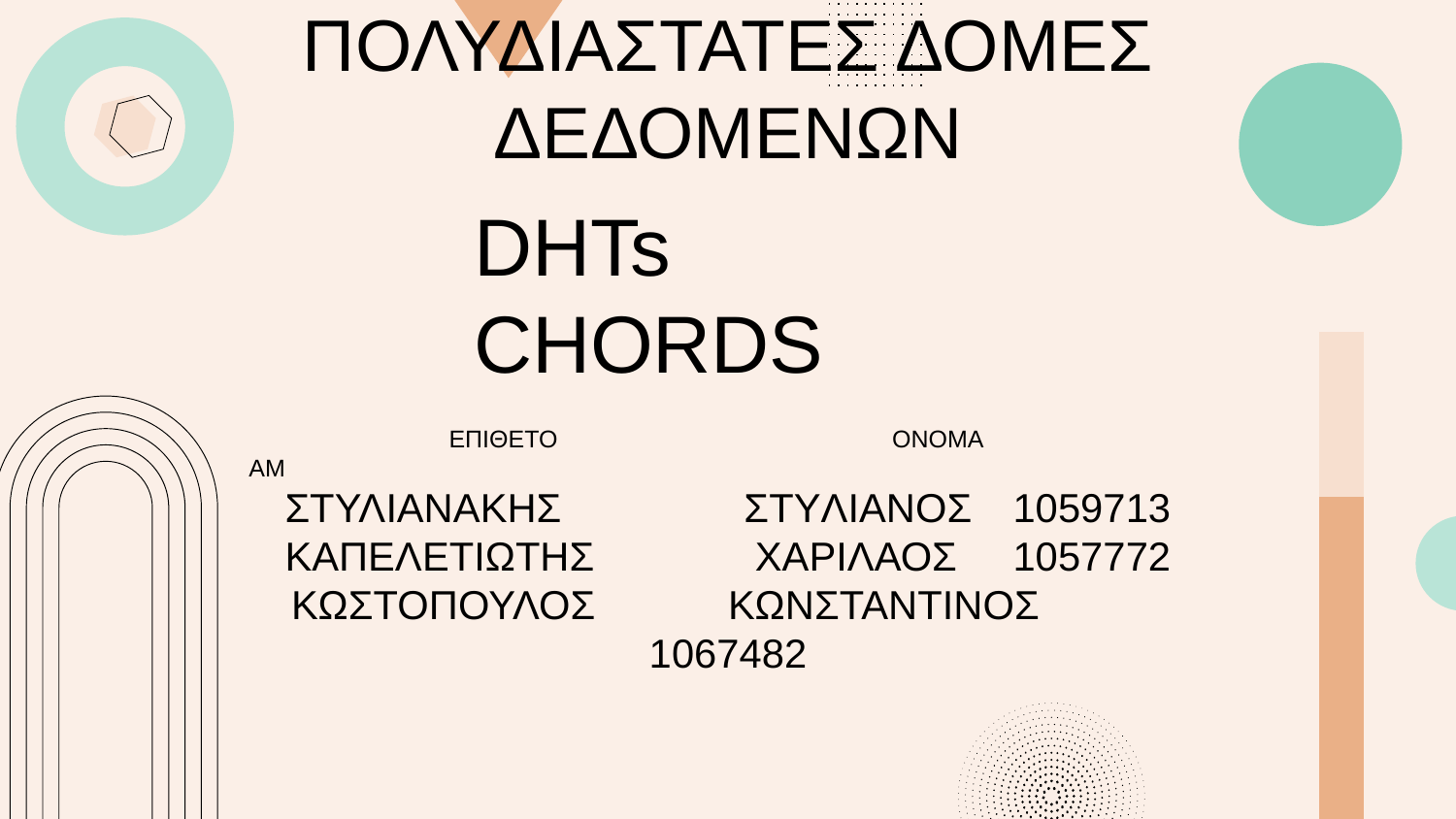

# ΠΟΛΥΔΙΑΣΤΑΤΕΣ ΔΟΜΕΣ ΔΕΔΟΜΕΝΩΝ
DHTs CHORDS
	        ΕΠΙΘΕΤΟ  	 	         ΟΝΟΜΑ                                 ΑΜ
ΣΤΥΛΙΑΝΑΚΗΣ   	  ΣΤYΛΙANOΣ   	1059713
ΚΑΠΕΛΕΤΙΩΤΗΣ   	   ΧΑΡΙΛΑΟΣ	1057772
ΚΩΣΤΟΠΟΥΛΟΣ    	ΚΩΝΣΤΑΝΤΙΝΟΣ	1067482